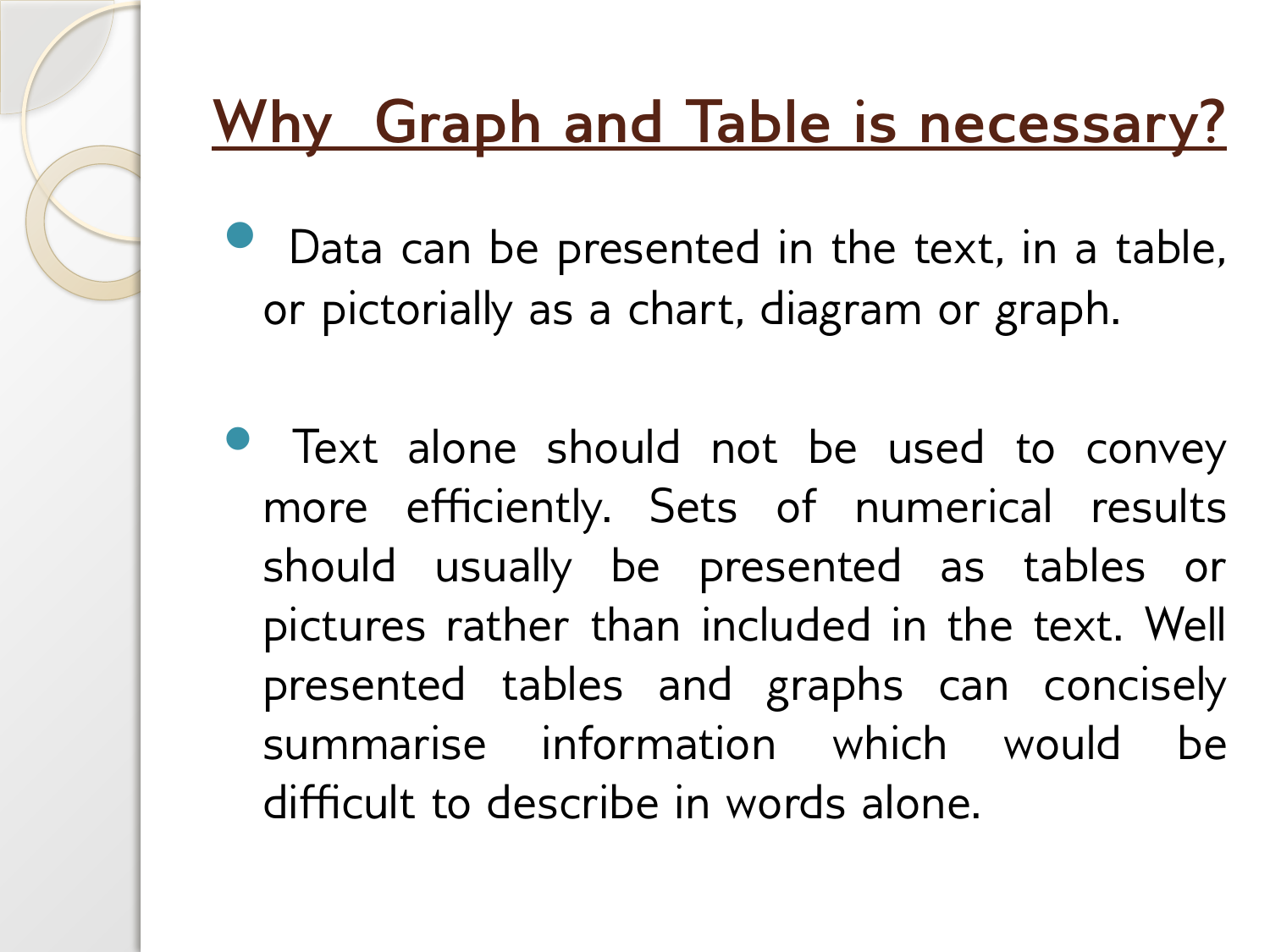

# Why  Graph and Table is necessary?
 Data can be presented in the text, in a table, or pictorially as a chart, diagram or graph.

 Text alone should not be used to convey more efficiently. Sets of numerical results should usually be presented as tables or pictures rather than included in the text. Well presented tables and graphs can concisely summarise information which would be difficult to describe in words alone.